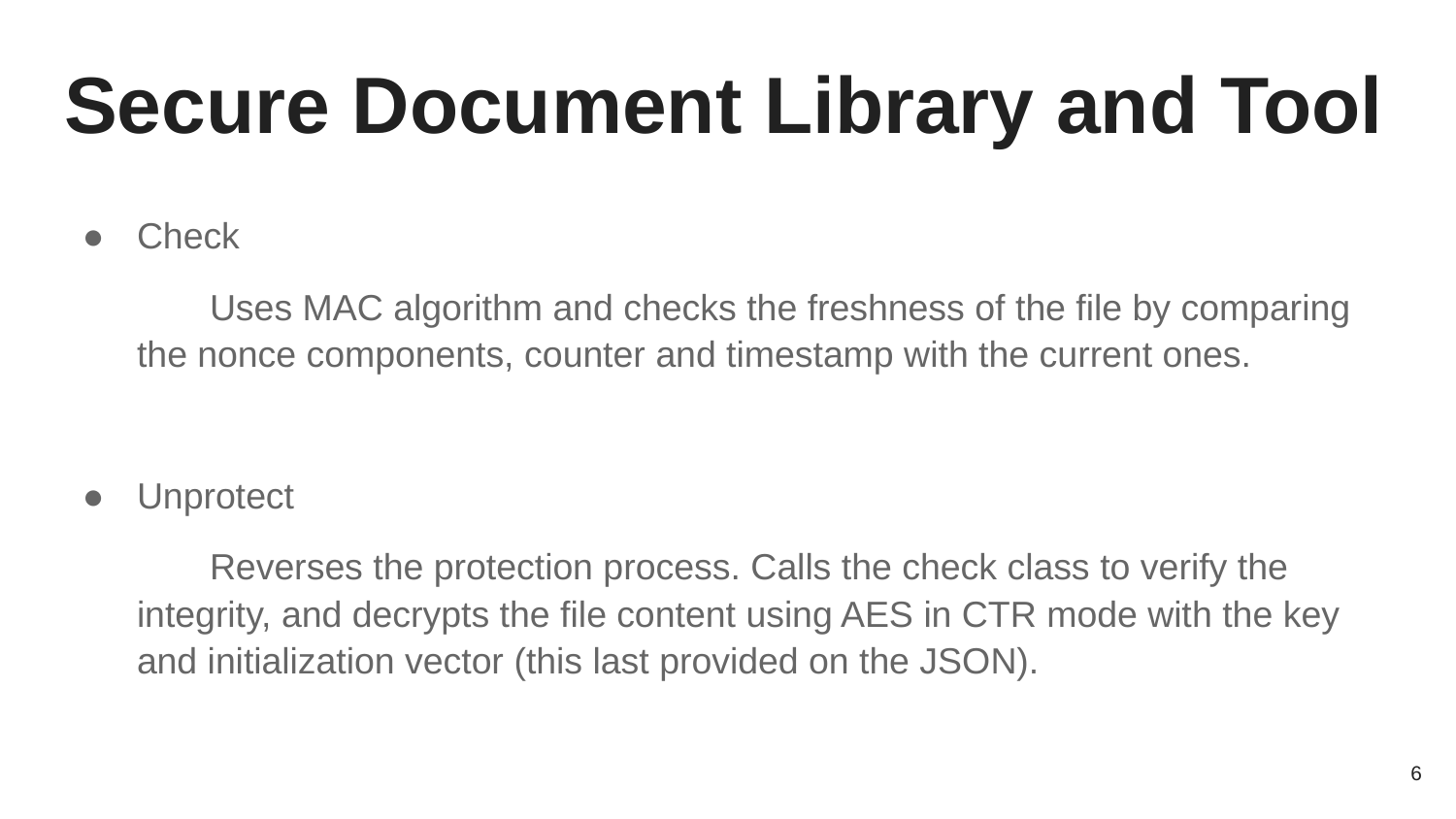

# Secure Document Library and Tool
Check
Uses MAC algorithm and checks the freshness of the file by comparing the nonce components, counter and timestamp with the current ones.

Unprotect
Reverses the protection process. Calls the check class to verify the integrity, and decrypts the file content using AES in CTR mode with the key and initialization vector (this last provided on the JSON).
6